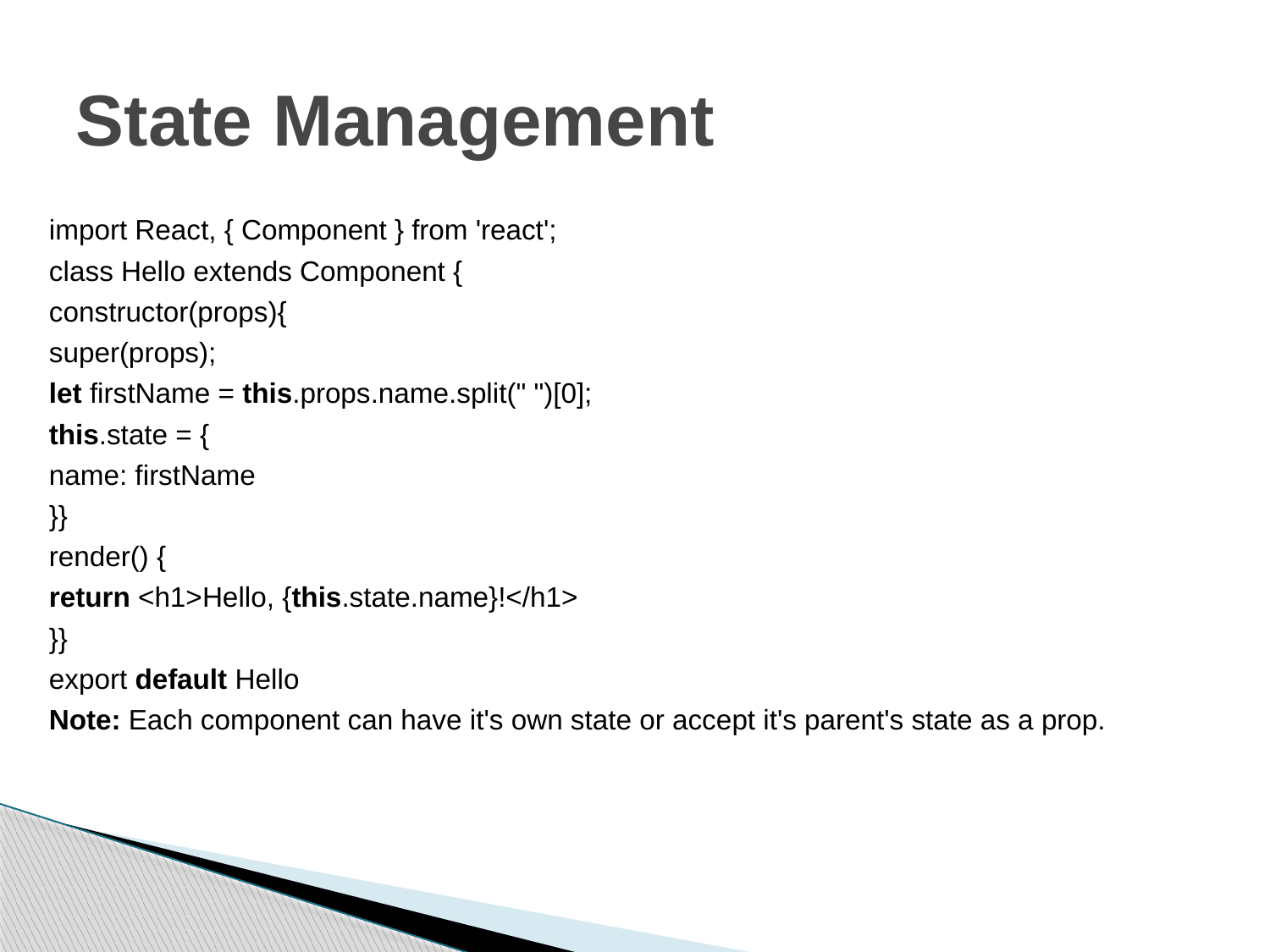

# State Management
import React, { Component } from 'react';
class Hello extends Component {
constructor(props){
super(props);
let firstName = this.props.name.split(" ")[0];
this.state = {
name: firstName
}}
render() {
return <h1>Hello, {this.state.name}!</h1>
}}
export default Hello
Note: Each component can have it's own state or accept it's parent's state as a prop.